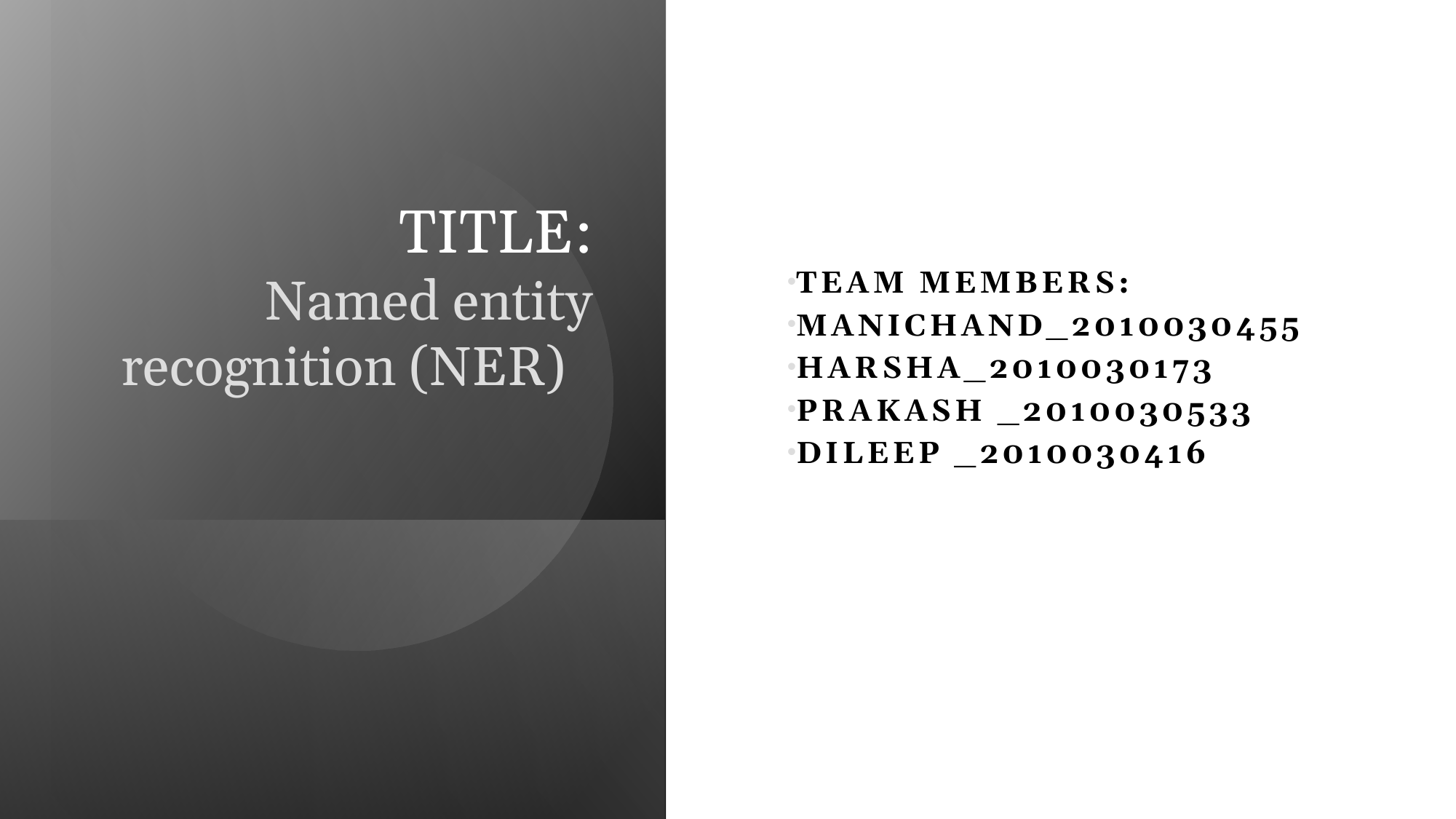

# TITLE: Named entity recognition (NER)

TEAM MEMBERS:
Manichand_2010030455
HARSHa_2010030173
PRAKASH _2010030533
Dileep _2010030416